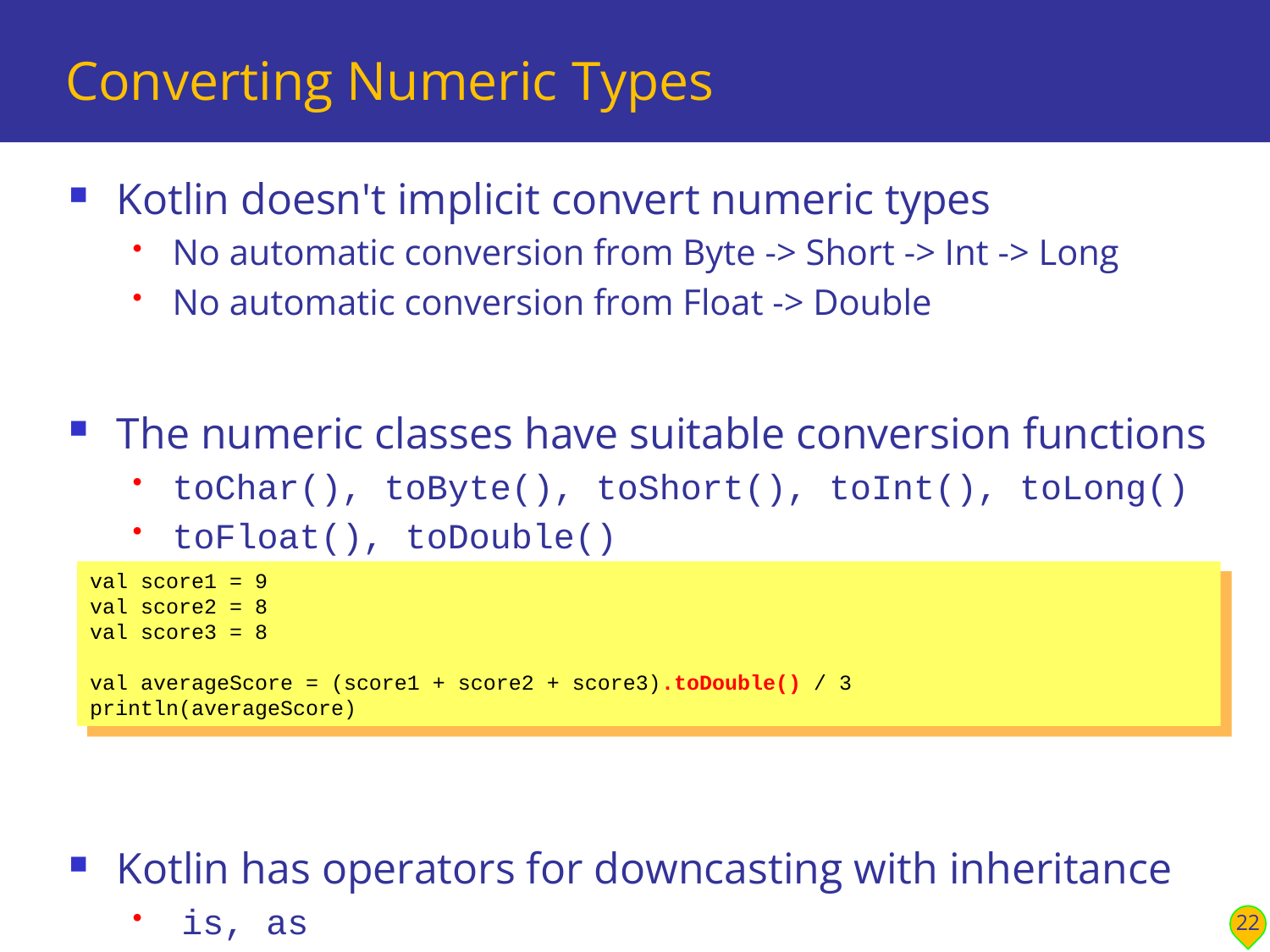

# Converting Numeric Types
Kotlin doesn't implicit convert numeric types
No automatic conversion from Byte -> Short -> Int -> Long
No automatic conversion from Float -> Double

The numeric classes have suitable conversion functions
toChar(), toByte(), toShort(), toInt(), toLong()
toFloat(), toDouble()

Kotlin has operators for downcasting with inheritance
 is, as
 See later for details

val score1 = 9
val score2 = 8
val score3 = 8

val averageScore = (score1 + score2 + score3).toDouble() / 3
println(averageScore)
22